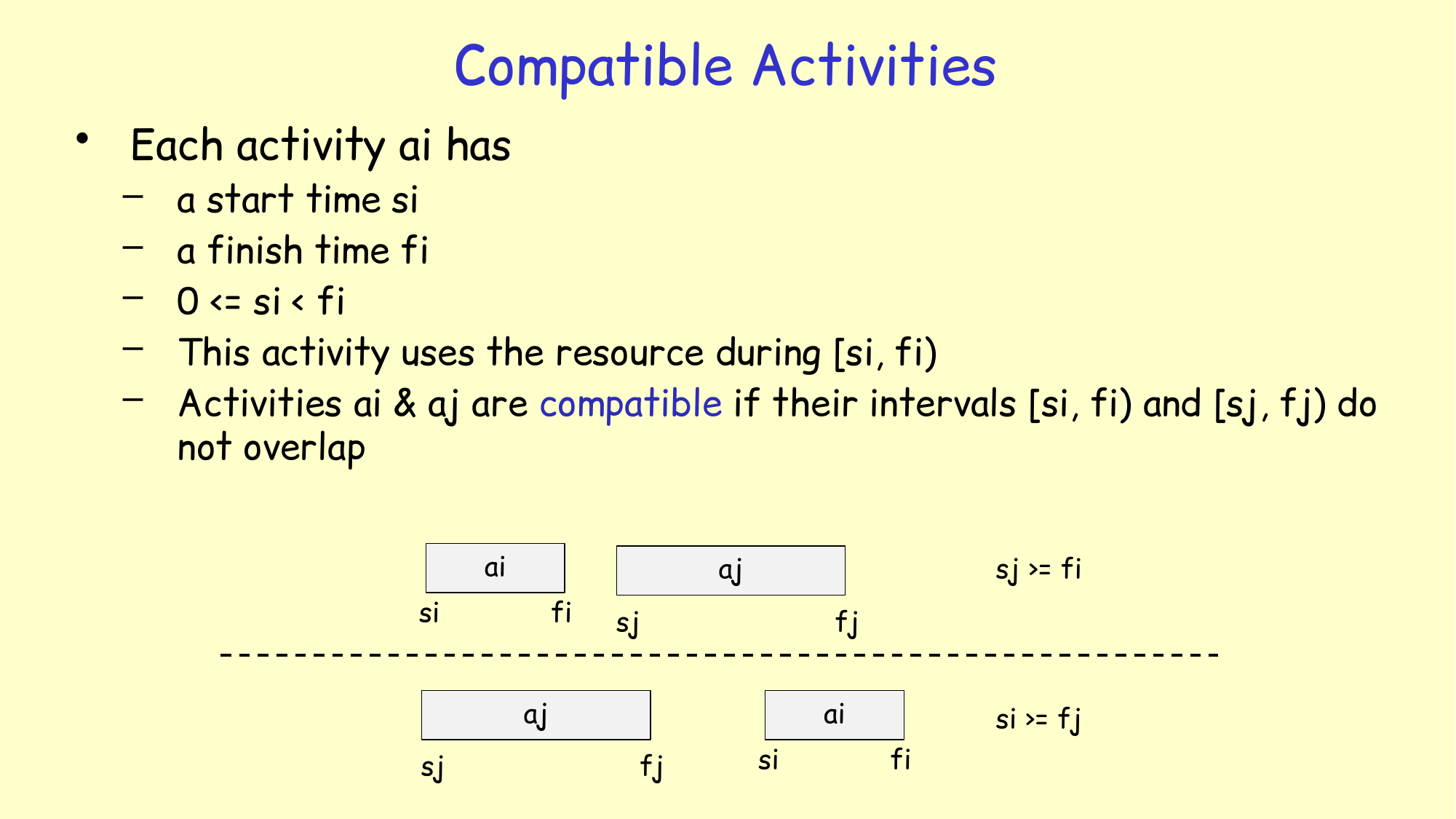

# Compatible Activities
Each activity ai has
a start time si
a finish time fi
0 <= si < fi
This activity uses the resource during [si, fi)
Activities ai & aj are compatible if their intervals [si, fi) and [sj, fj) do not overlap

ai
sj >= fi
aj
si
fi
sj
fj
aj
ai
si >= fj
si
fi
sj
fj